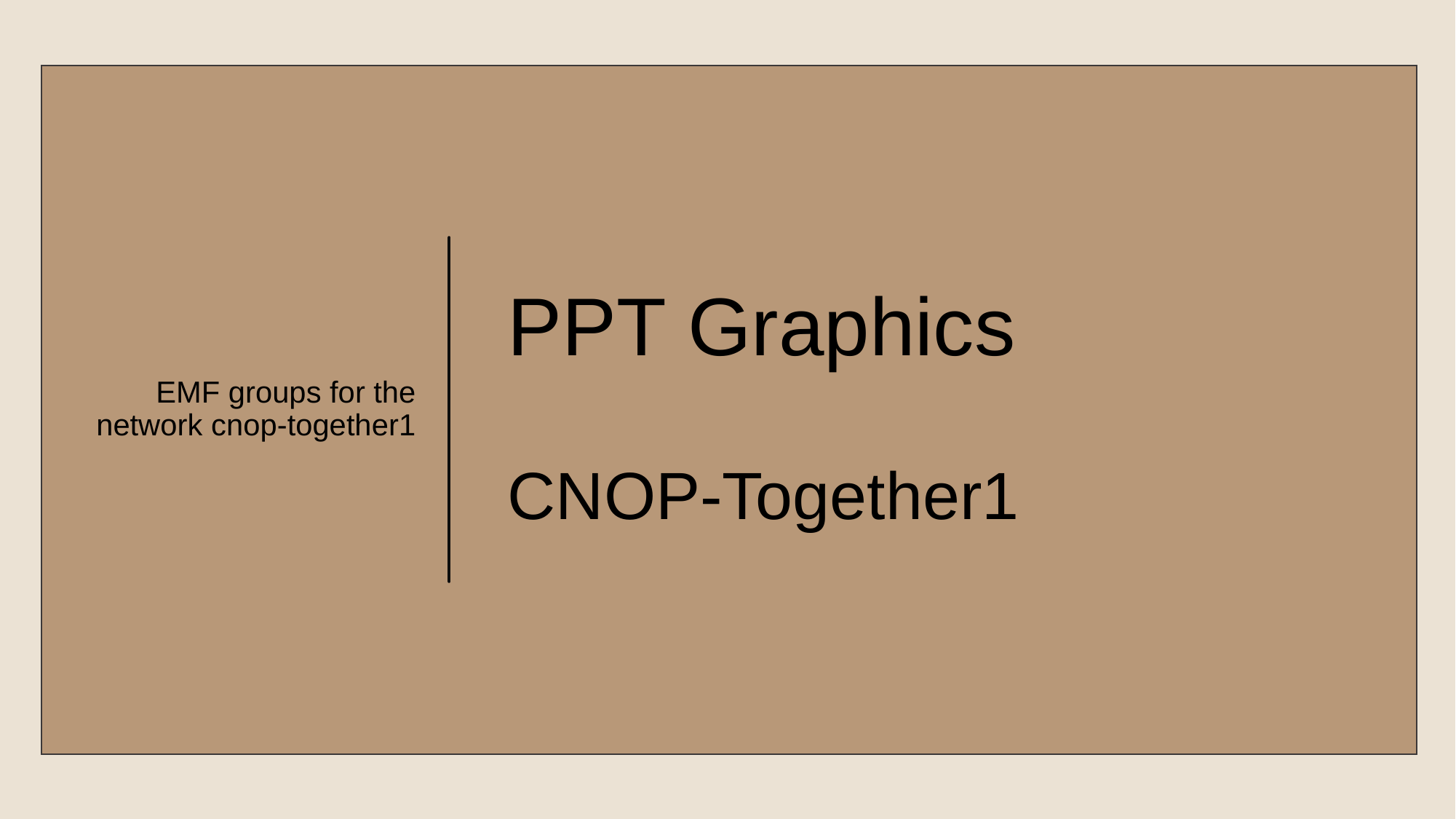

EMF groups for the network cnop-together1
# PPT Graphics CNOP-Together1